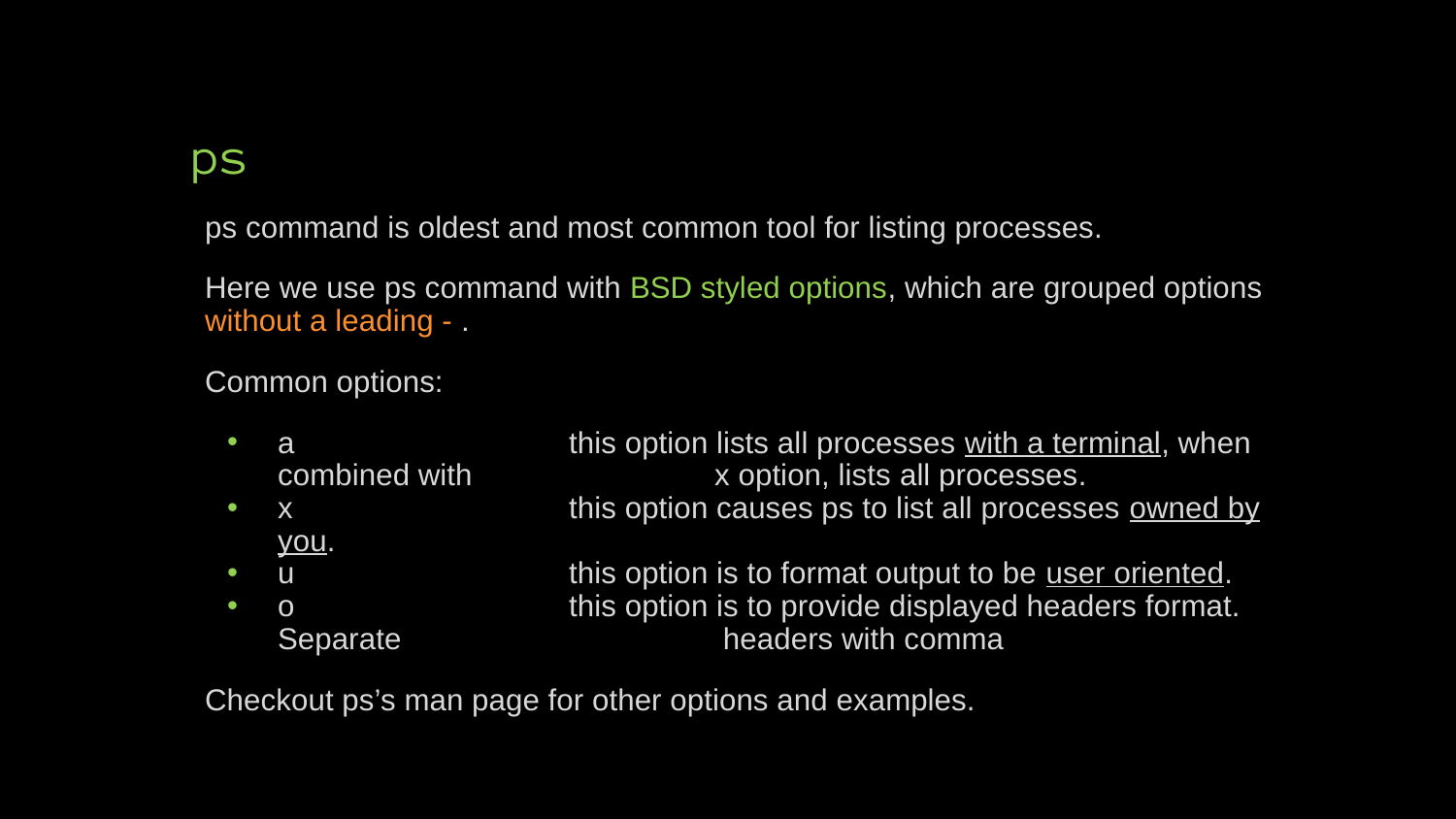

# ps
ps command is oldest and most common tool for listing processes.
Here we use ps command with BSD styled options, which are grouped options without a leading - .
Common options:
a 		this option lists all processes with a terminal, when combined with 		x option, lists all processes.
x		this option causes ps to list all processes owned by you.
u		this option is to format output to be user oriented.
o 		this option is to provide displayed headers format. Separate			 headers with comma
Checkout ps’s man page for other options and examples.